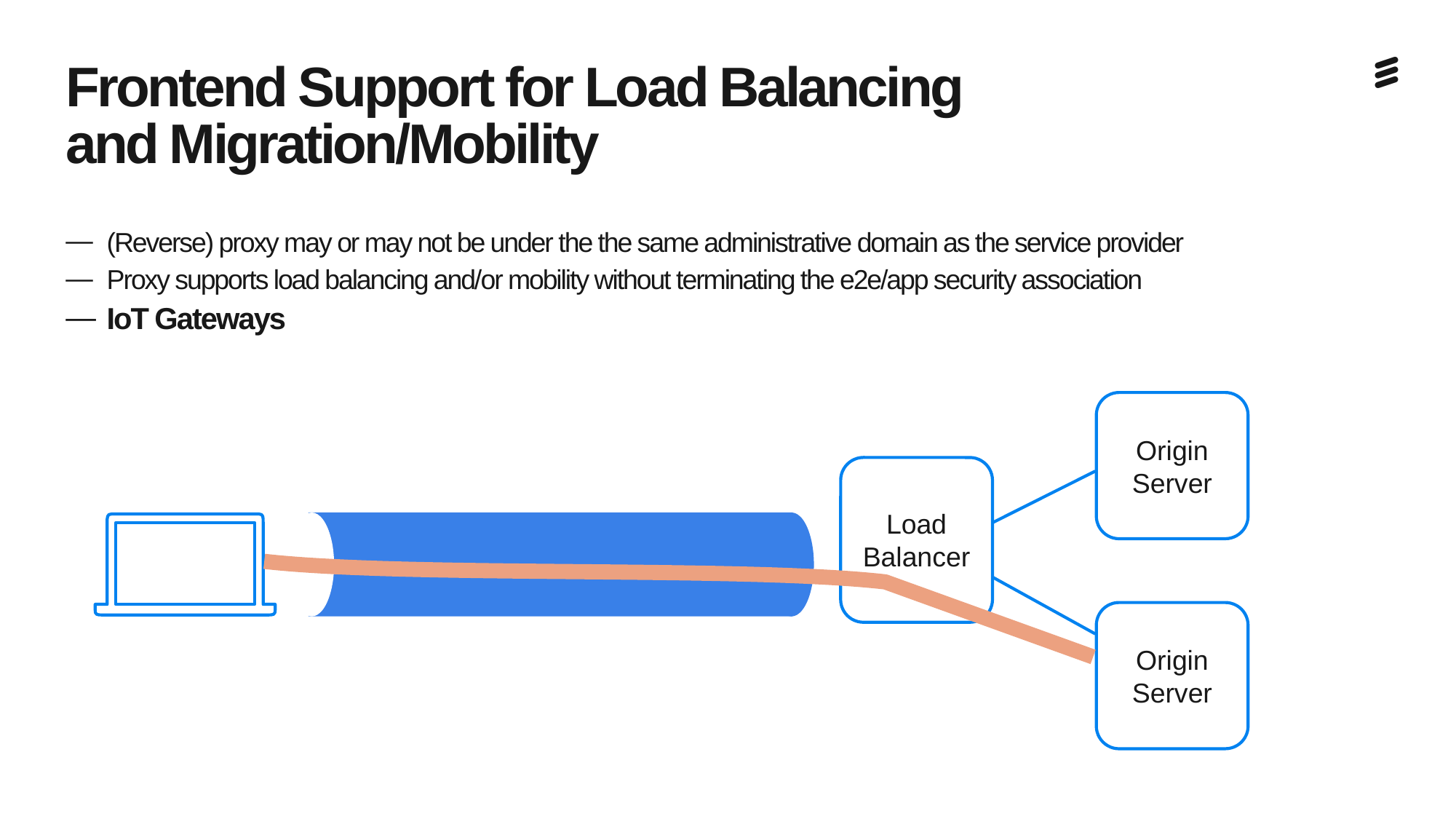

# Frontend Support for Load Balancing and Migration/Mobility
(Reverse) proxy may or may not be under the the same administrative domain as the service provider
Proxy supports load balancing and/or mobility without terminating the e2e/app security association
IoT Gateways
Origin
Server
Load Balancer

Origin
Server